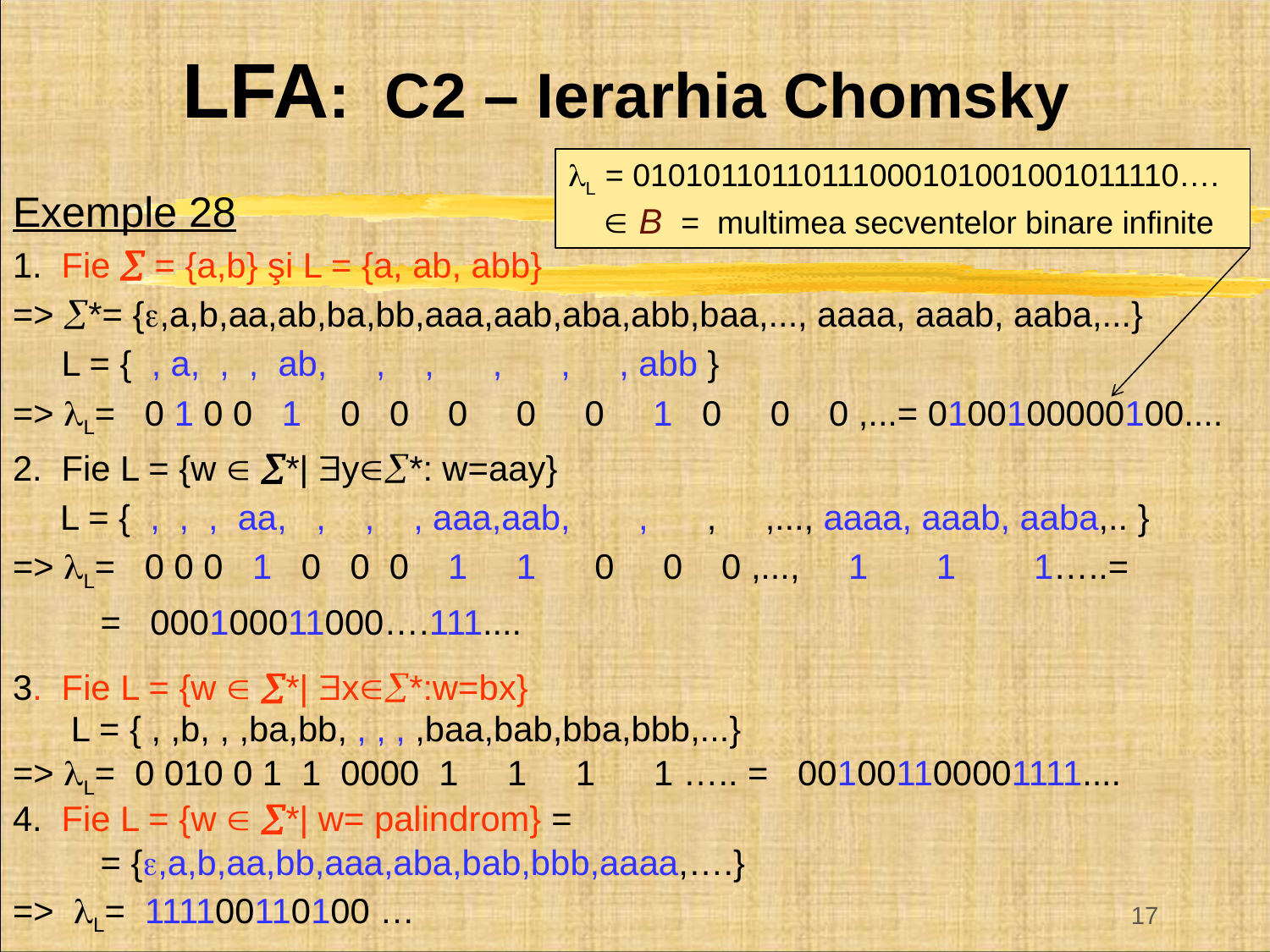

# LFA:  C2 – Ierarhia Chomsky
λL  = 01010110110111000101001001011110….
    ∈ B  =  multimea secventelor binare infinite

Exemple 28
1.  Fie ∑ = {a,b} şi L = {a, ab, abb}
=> ∑*= {ε,a,b,aa,ab,ba,bb,aaa,aab,aba,abb,baa,..., aaaa, aaab, aaba,...}
     L = {  , a,  ,  ,  ab,     ,    ,      ,      ,     , abb }
=> λL=   0 1 0 0   1    0   0    0     0     0     1   0     0    0 ,...= 0100100000100....
2.  Fie L = {w ∈ ∑*| ∃y∈∑*: w=aay}
L = {  ,  ,  ,  aa,   ,    ,    , aaa,aab,       ,      ,     ,..., aaaa, aaab, aaba,.. }
=> λL=   0 0 0   1   0   0  0    1     1      0     0    0 ,...,     1       1        1…..=
         =   000100011000….111....
3.  Fie L = {w ∈ ∑*| ∃x∈∑*:w=bx}
      L = { , ,b, , ,ba,bb, , , , ,baa,bab,bba,bbb,...}
=> λL=  0 010 0 1  1  0000  1     1     1      1 ….. =   001001100001111....
4.  Fie L = {w ∈ ∑*| w= palindrom} =
         = {ε,a,b,aa,bb,aaa,aba,bab,bbb,aaaa,….}
=>  λL=  111100110100 …
17